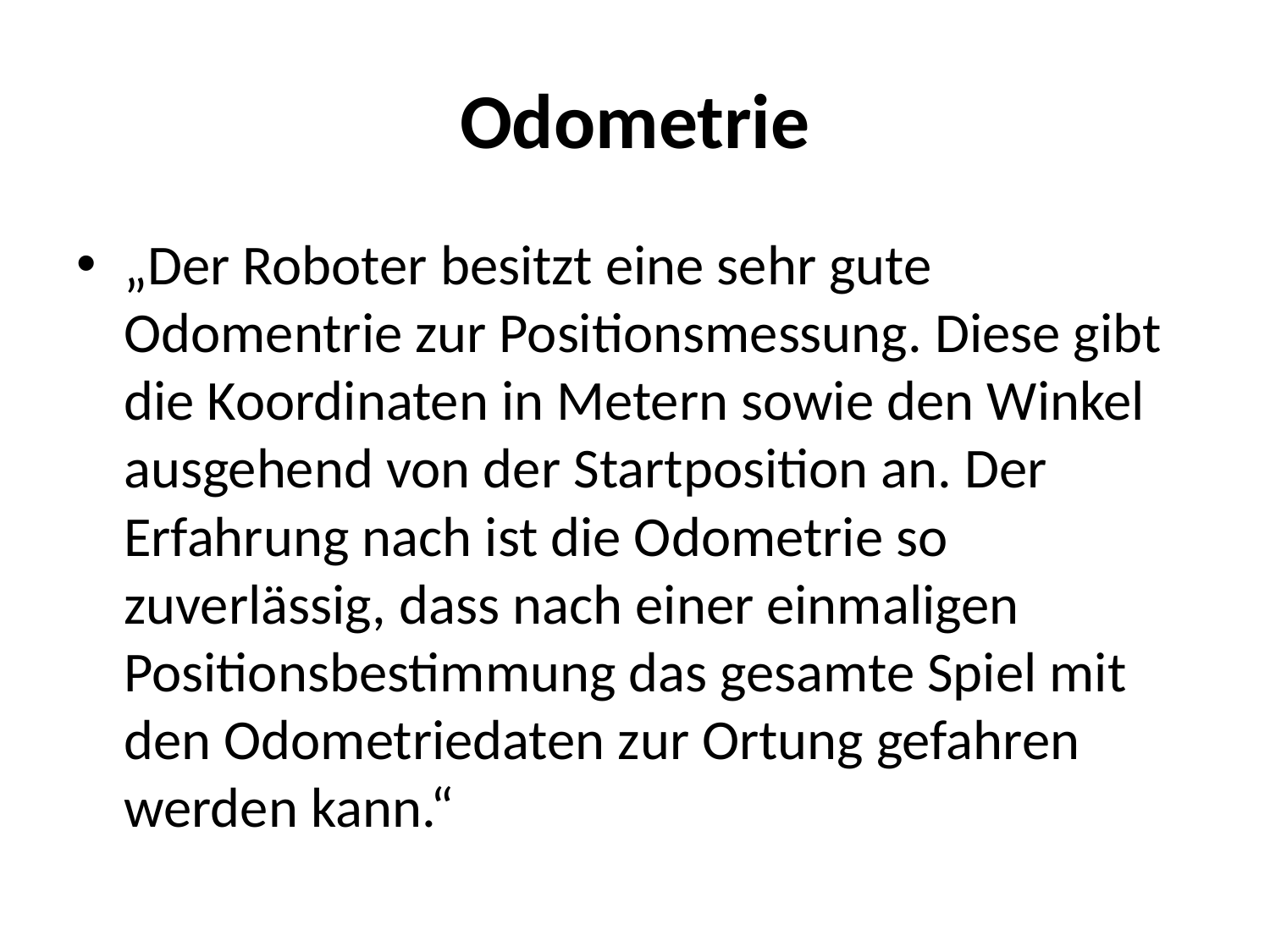

# Odometrie
„Der Roboter besitzt eine sehr gute Odomentrie zur Positionsmessung. Diese gibt die Koordinaten in Metern sowie den Winkel ausgehend von der Startposition an. Der Erfahrung nach ist die Odometrie so zuverlässig, dass nach einer einmaligen Positionsbestimmung das gesamte Spiel mit den Odometriedaten zur Ortung gefahren werden kann.“